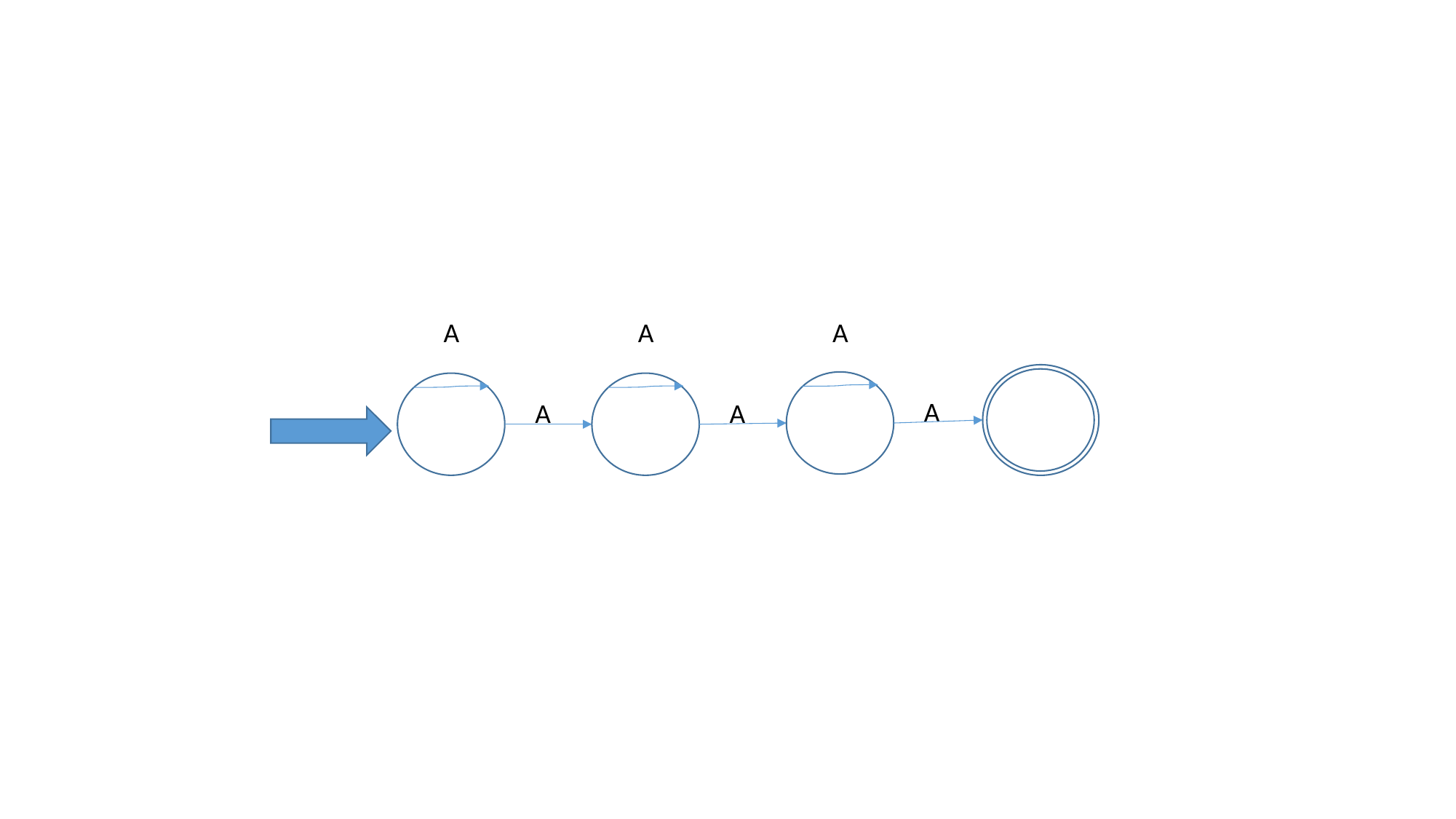

A
A
A

Final
S1
S1
S1
A
A
A